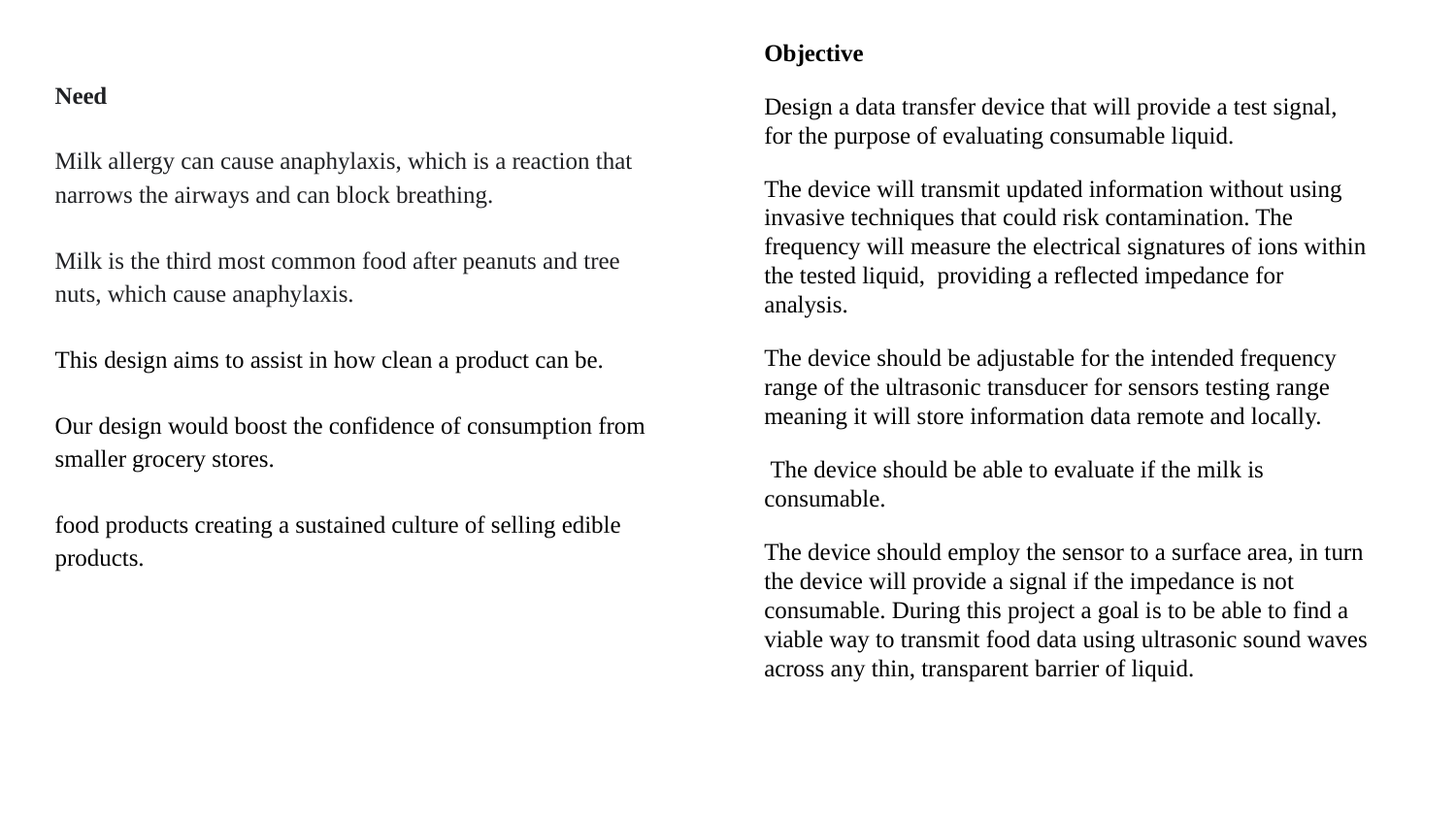

Objective
Design a data transfer device that will provide a test signal, for the purpose of evaluating consumable liquid.
The device will transmit updated information without using invasive techniques that could risk contamination. The frequency will measure the electrical signatures of ions within the tested liquid,  providing a reflected impedance for analysis.
The device should be adjustable for the intended frequency range of the ultrasonic transducer for sensors testing range meaning it will store information data remote and locally.
 The device should be able to evaluate if the milk is consumable.
The device should employ the sensor to a surface area, in turn the device will provide a signal if the impedance is not consumable. During this project a goal is to be able to find a viable way to transmit food data using ultrasonic sound waves across any thin, transparent barrier of liquid.

Need
Milk allergy can cause anaphylaxis, which is a reaction that narrows the airways and can block breathing.
Milk is the third most common food after peanuts and tree nuts, which cause anaphylaxis.
This design aims to assist in how clean a product can be.
Our design would boost the confidence of consumption from smaller grocery stores.
food products creating a sustained culture of selling edible products.